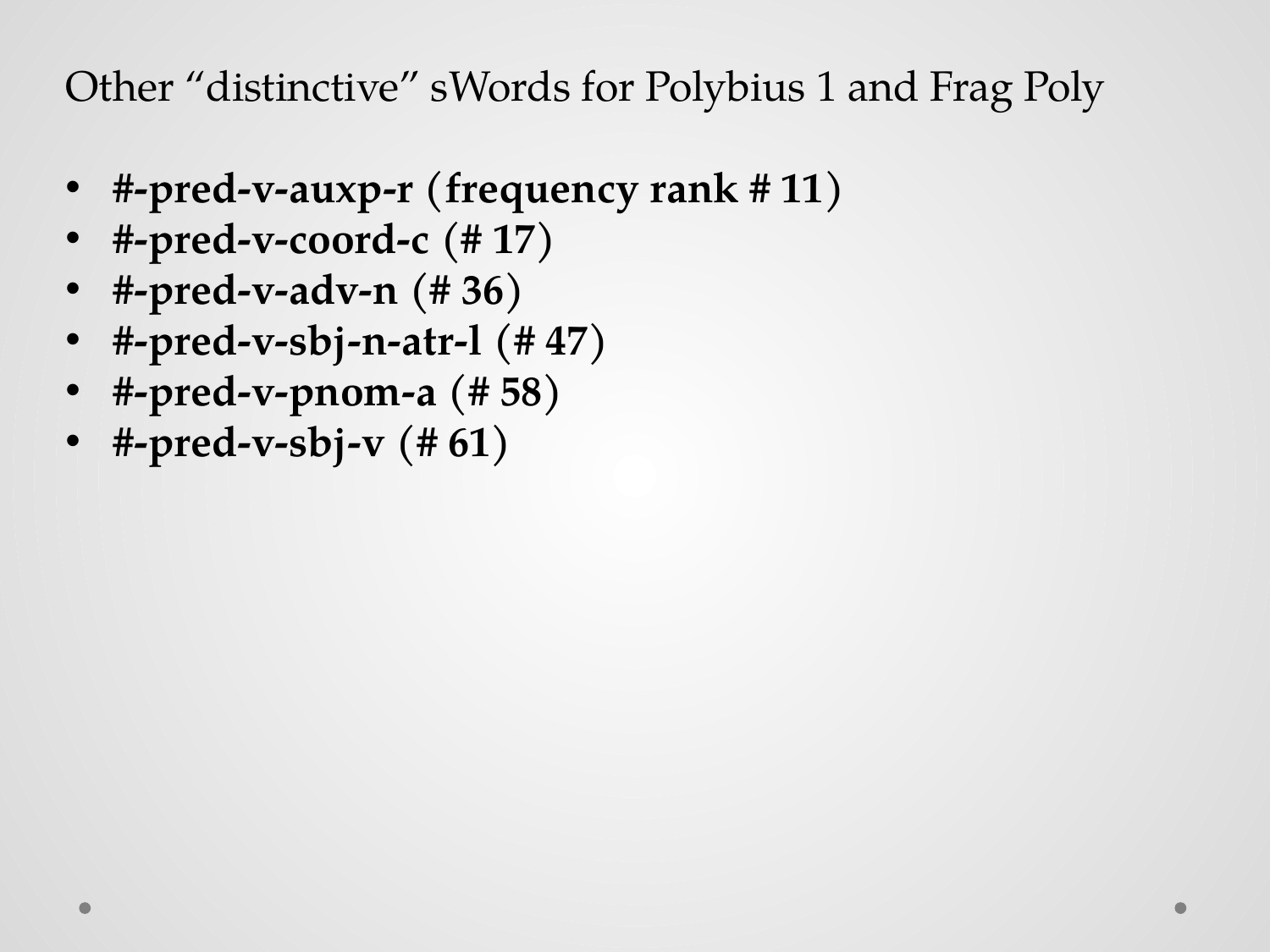

Other “distinctive” sWords for Polybius 1 and Frag Poly

#-pred-v-auxp-r (frequency rank # 11)
#-pred-v-coord-c (# 17)
#-pred-v-adv-n (# 36)
#-pred-v-sbj-n-atr-l (# 47)
#-pred-v-pnom-a (# 58)
#-pred-v-sbj-v (# 61)